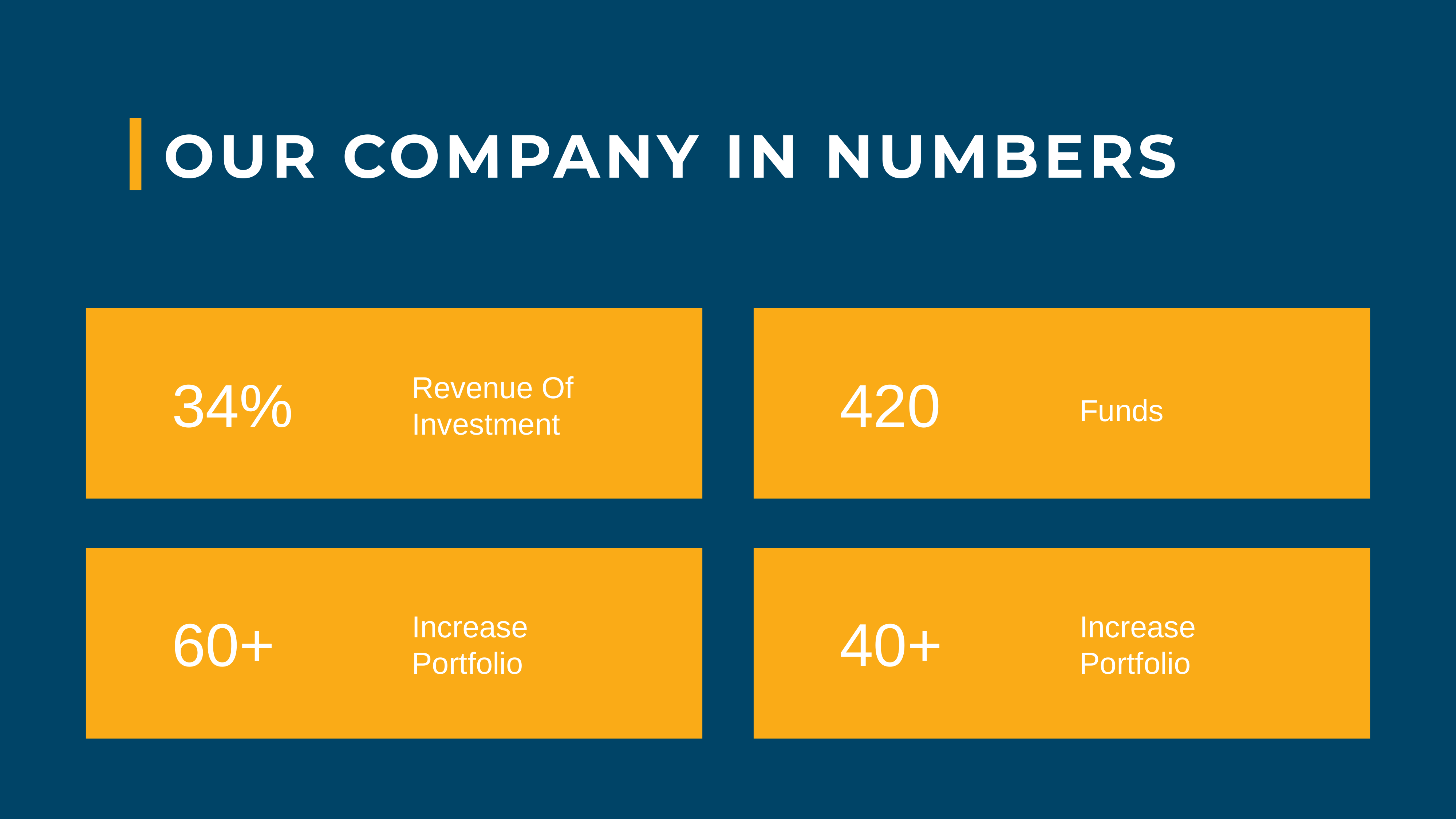

OUR COMPANY IN NUMBERS

34%
Revenue Of Investment
420
Funds
60+
Increase Portfolio
40+
Increase Portfolio